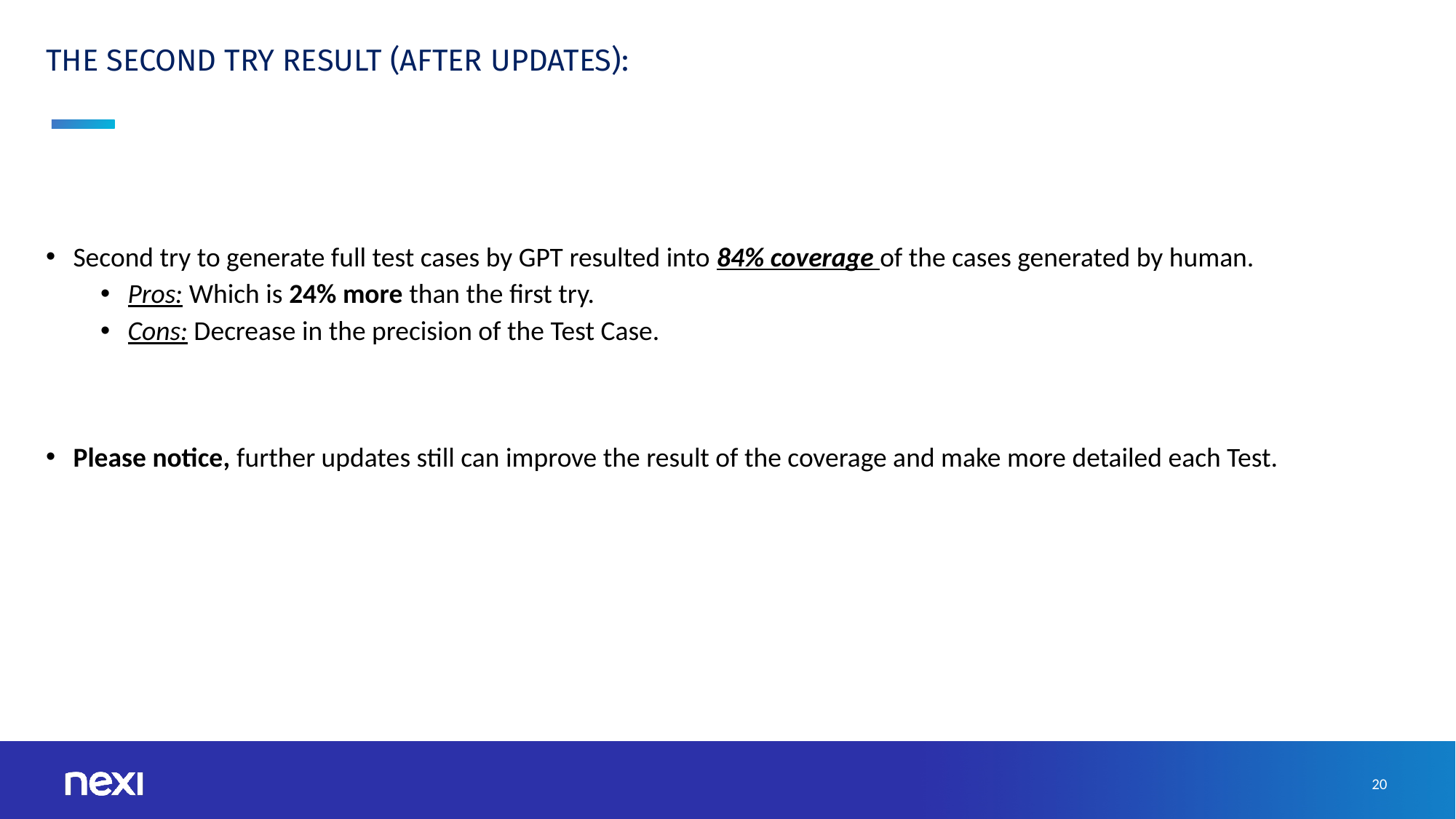

The Second try result (after updates):
Second try to generate full test cases by GPT resulted into 84% coverage of the cases generated by human.
Pros: Which is 24% more than the first try.
Cons: Decrease in the precision of the Test Case.

Please notice, further updates still can improve the result of the coverage and make more detailed each Test.